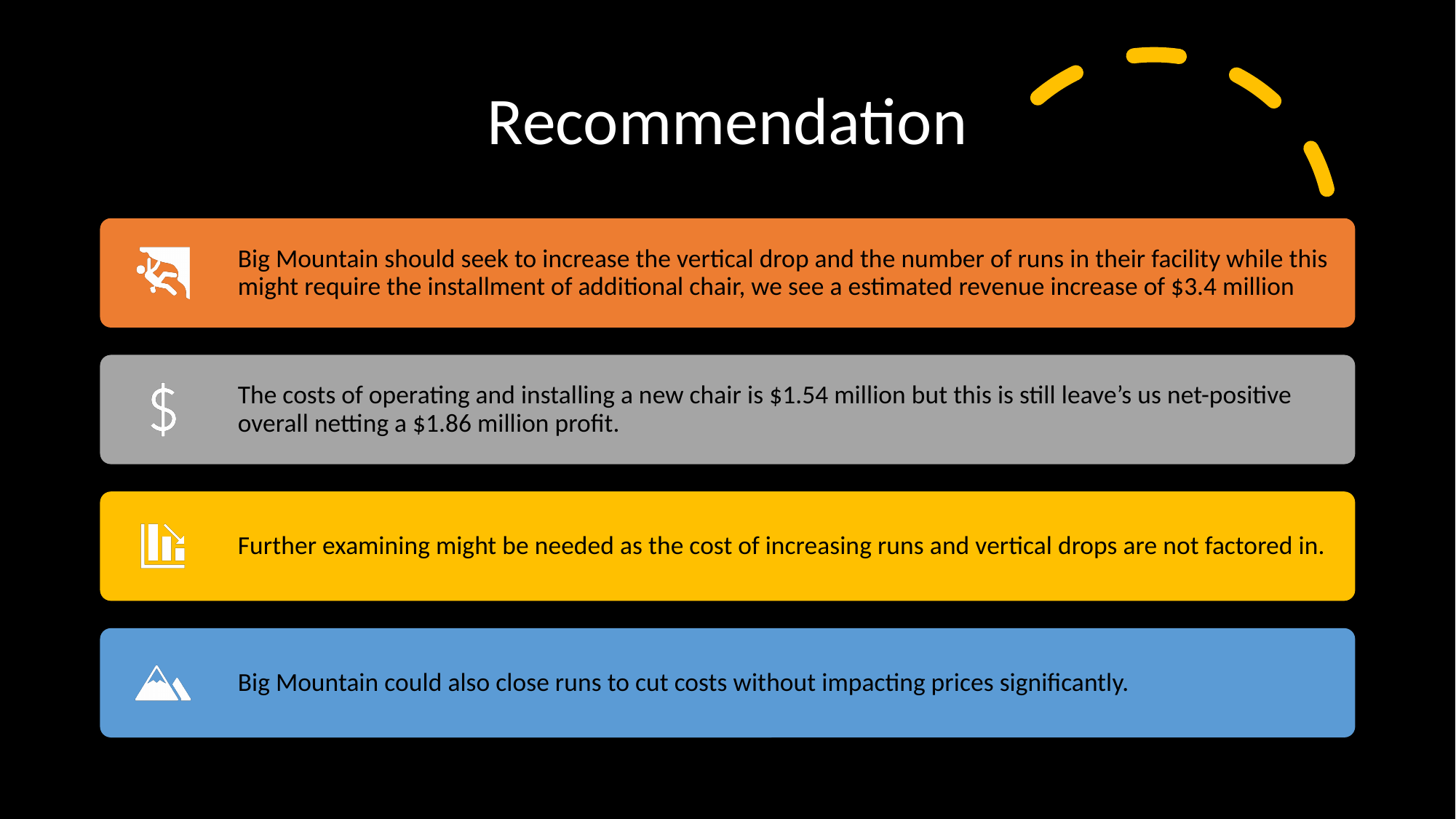

# Recommendation

Big Mountain should seek to increase the vertical drop and the number of runs in their facility while this might require the installment of additional chair, we see a estimated revenue increase of $3.4 million
The costs of operating and installing a new chair is $1.54 million but this is still leave’s us net-positive overall netting a $1.86 million profit.
Further examining might be needed as the cost of increasing runs and vertical drops are not factored in.
Big Mountain could also close runs to cut costs without impacting prices significantly.